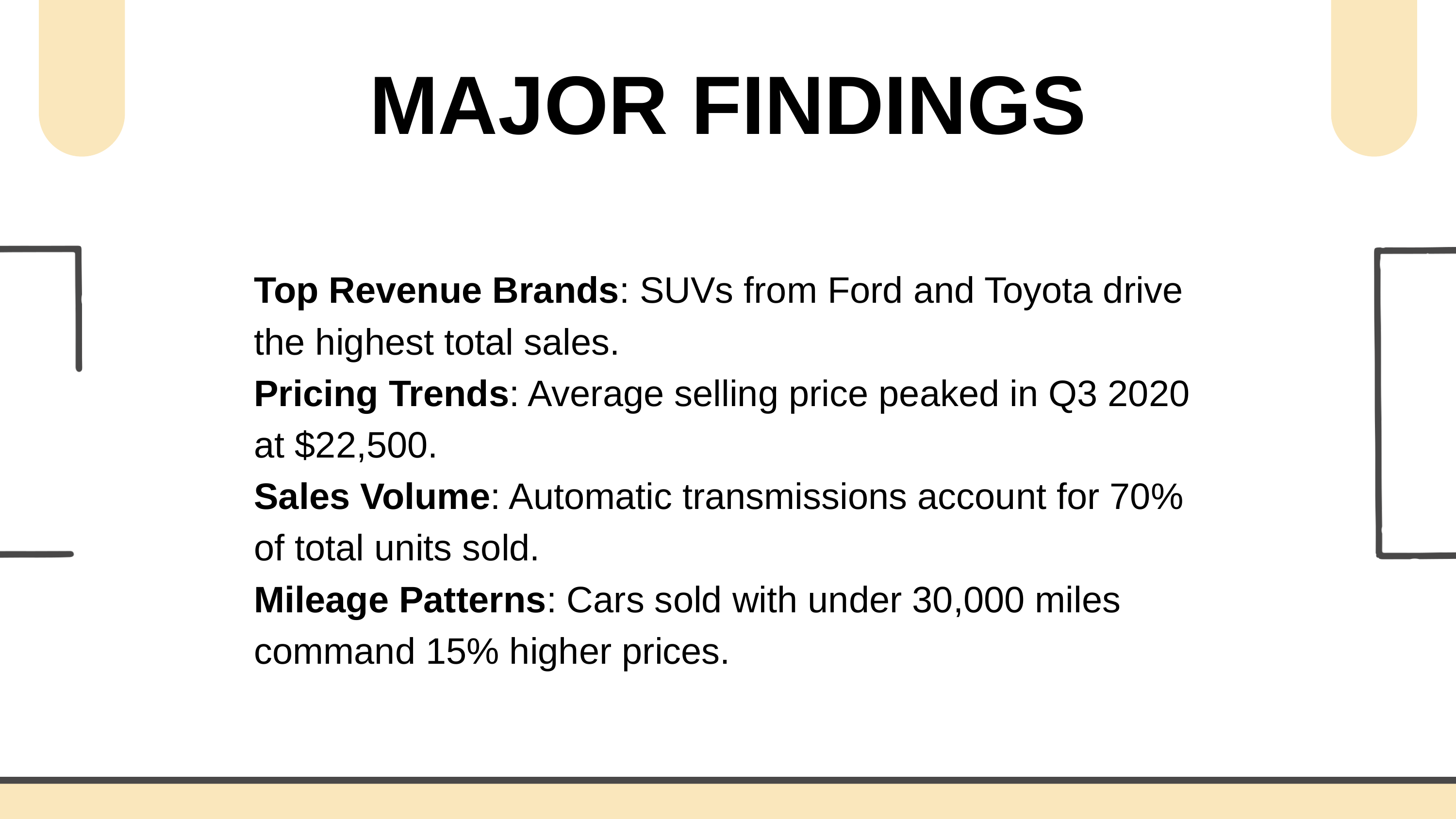

MAJOR FINDINGS

Top Revenue Brands: SUVs from Ford and Toyota drive the highest total sales.
Pricing Trends: Average selling price peaked in Q3 2020 at $22,500.
Sales Volume: Automatic transmissions account for 70% of total units sold.
Mileage Patterns: Cars sold with under 30,000 miles command 15% higher prices.